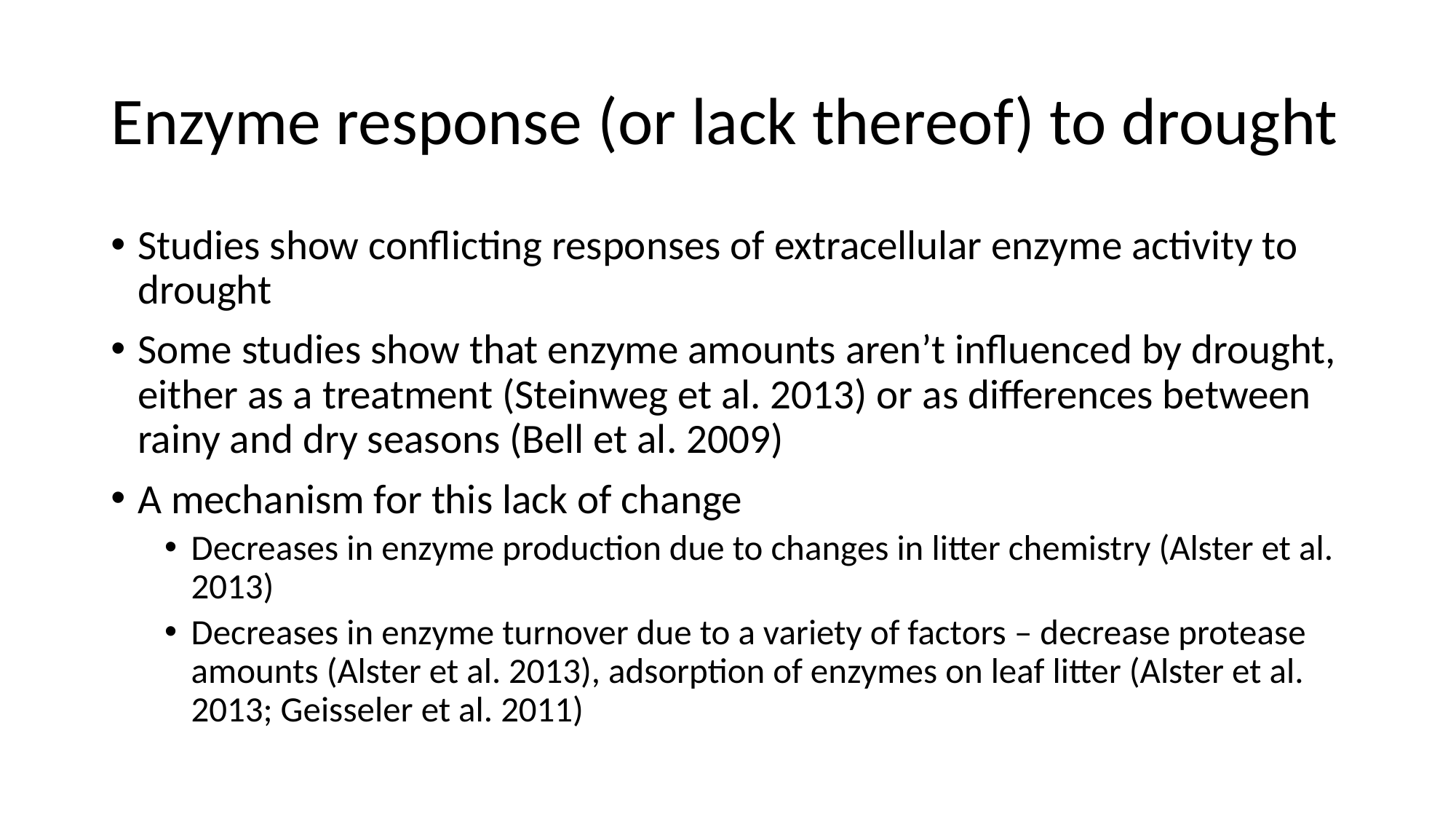

# Enzyme response (or lack thereof) to drought
Studies show conflicting responses of extracellular enzyme activity to drought
Some studies show that enzyme amounts aren’t influenced by drought, either as a treatment (Steinweg et al. 2013) or as differences between rainy and dry seasons (Bell et al. 2009)
A mechanism for this lack of change
Decreases in enzyme production due to changes in litter chemistry (Alster et al. 2013)
Decreases in enzyme turnover due to a variety of factors – decrease protease amounts (Alster et al. 2013), adsorption of enzymes on leaf litter (Alster et al. 2013; Geisseler et al. 2011)